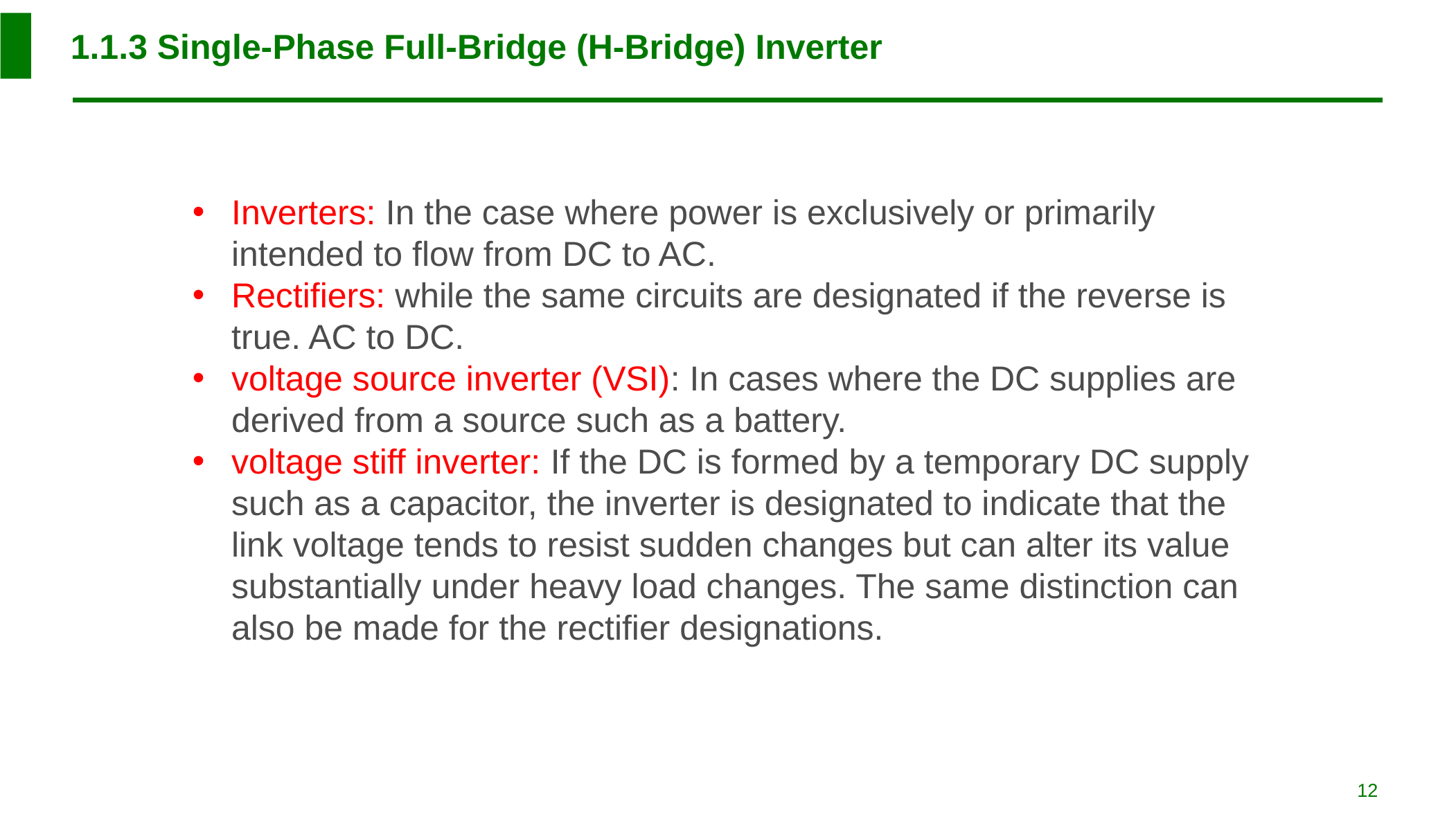

1.1.3 Single-Phase Full-Bridge (H-Bridge) Inverter
Inverters: In the case where power is exclusively or primarily intended to flow from DC to AC.
Rectifiers: while the same circuits are designated if the reverse is true. AC to DC.
voltage source inverter (VSI): In cases where the DC supplies are derived from a source such as a battery.
voltage stiff inverter: If the DC is formed by a temporary DC supply such as a capacitor, the inverter is designated to indicate that the link voltage tends to resist sudden changes but can alter its value substantially under heavy load changes. The same distinction can also be made for the rectifier designations.
12